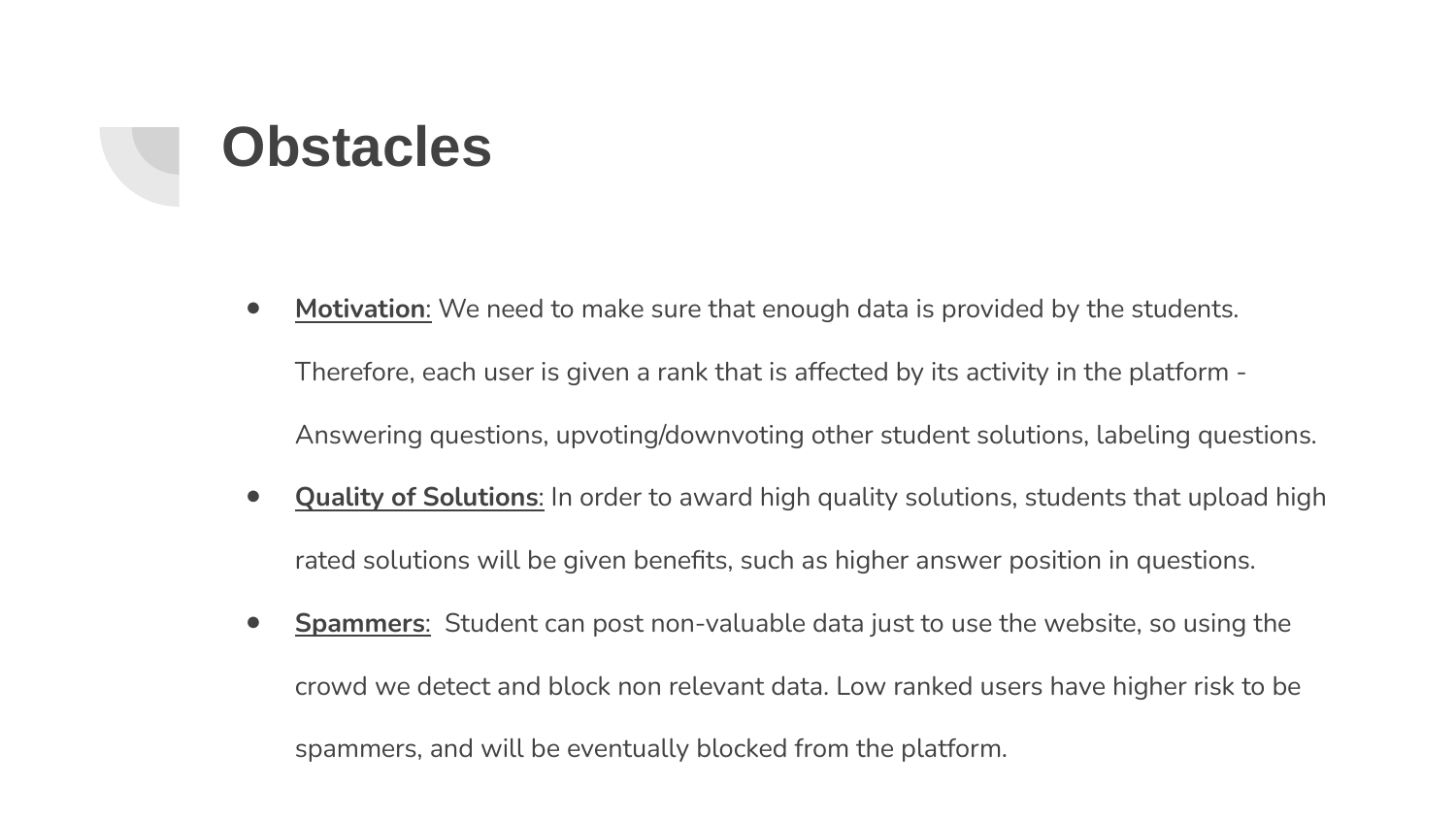

# Obstacles
Motivation: We need to make sure that enough data is provided by the students. Therefore, each user is given a rank that is affected by its activity in the platform - Answering questions, upvoting/downvoting other student solutions, labeling questions.
Quality of Solutions: In order to award high quality solutions, students that upload high rated solutions will be given benefits, such as higher answer position in questions.
Spammers:  Student can post non-valuable data just to use the website, so using the crowd we detect and block non relevant data. Low ranked users have higher risk to be spammers, and will be eventually blocked from the platform.